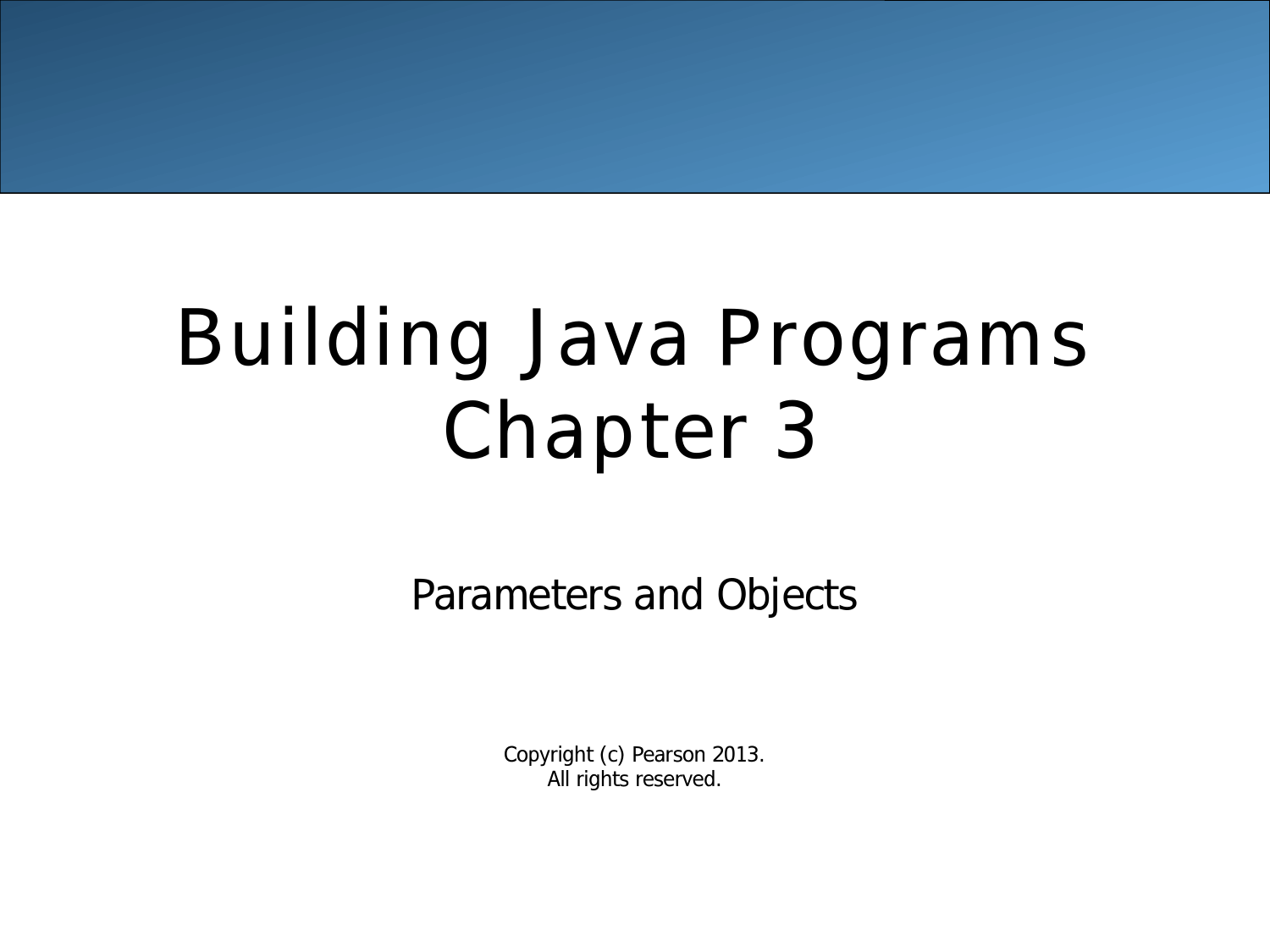

# Building Java Programs Chapter 3
Parameters and Objects

Copyright (c) Pearson 2013.
All rights reserved.